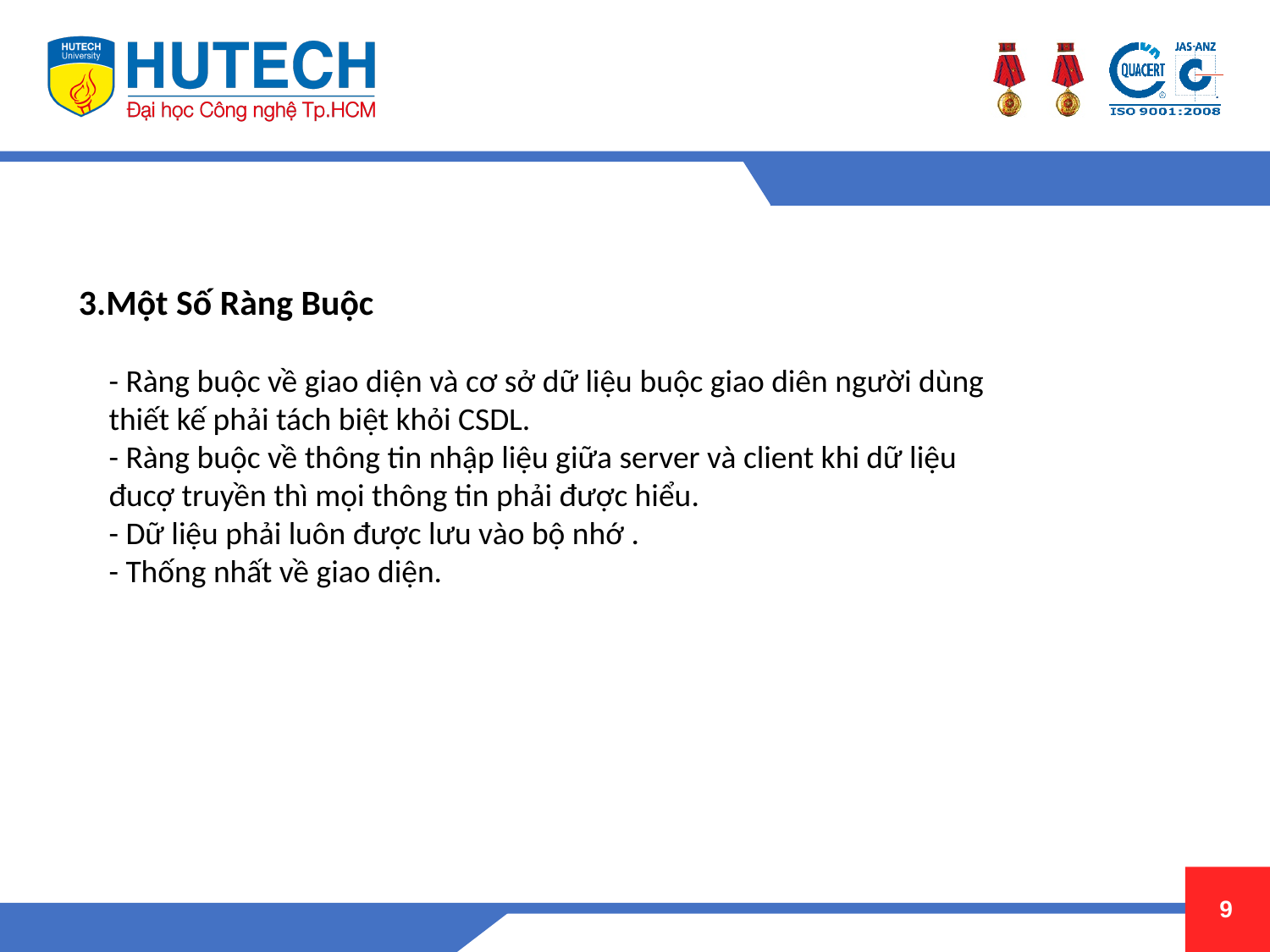

3.Một Số Ràng Buộc
- Ràng buộc về giao diện và cơ sở dữ liệu buộc giao diên người dùng thiết kế phải tách biệt khỏi CSDL.
- Ràng buộc về thông tin nhập liệu giữa server và client khi dữ liệu đucợ truyền thì mọi thông tin phải được hiểu.
- Dữ liệu phải luôn được lưu vào bộ nhớ .
- Thống nhất về giao diện.